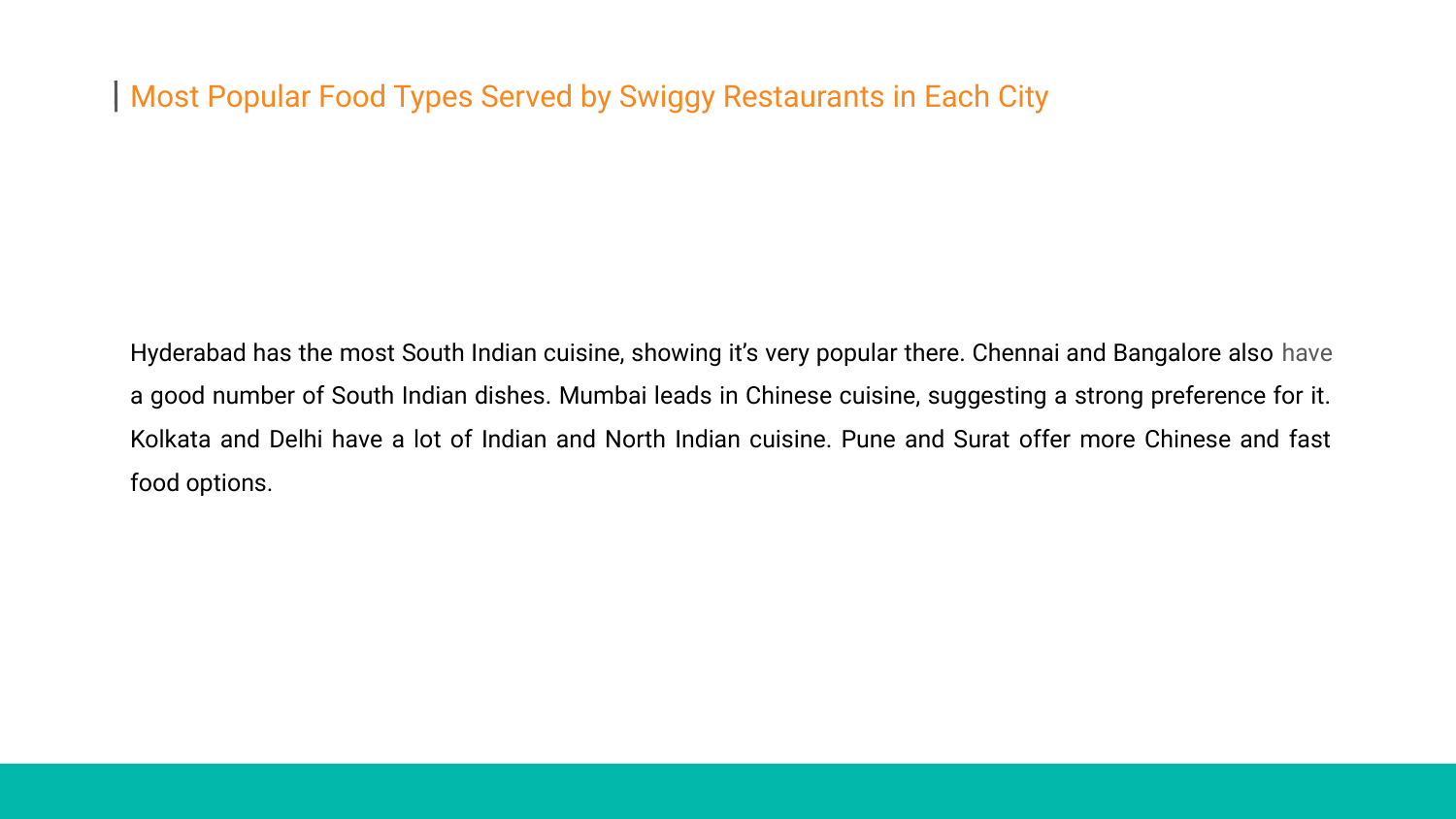

Most Popular Food Types Served by Swiggy Restaurants in Each City
Hyderabad has the most South Indian cuisine, showing it’s very popular there. Chennai and Bangalore also have a good number of South Indian dishes. Mumbai leads in Chinese cuisine, suggesting a strong preference for it. Kolkata and Delhi have a lot of Indian and North Indian cuisine. Pune and Surat offer more Chinese and fast food options.